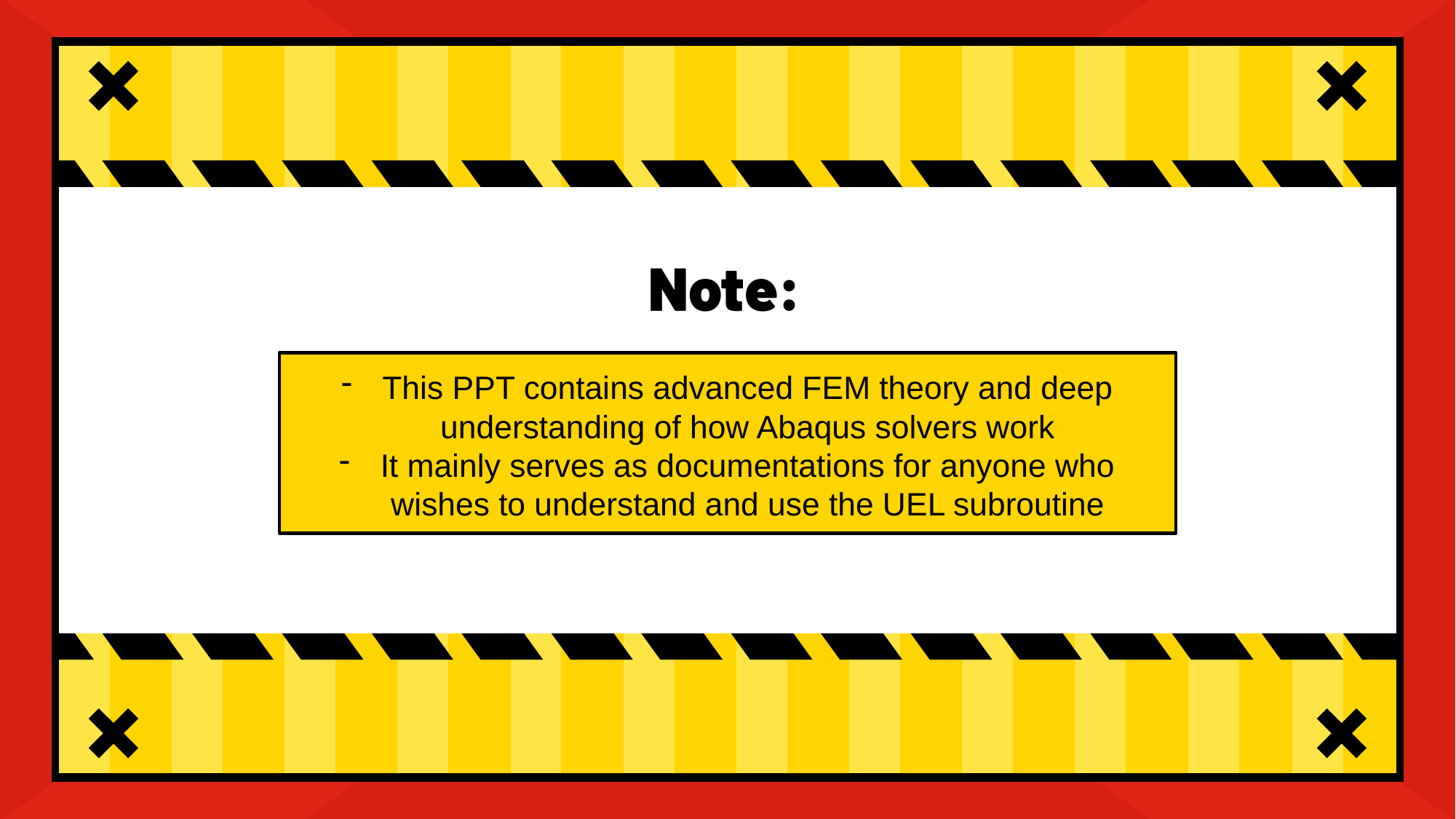

# Note:
This PPT contains advanced FEM theory and deep understanding of how Abaqus solvers work
It mainly serves as documentations for anyone who wishes to understand and use the UEL subroutine